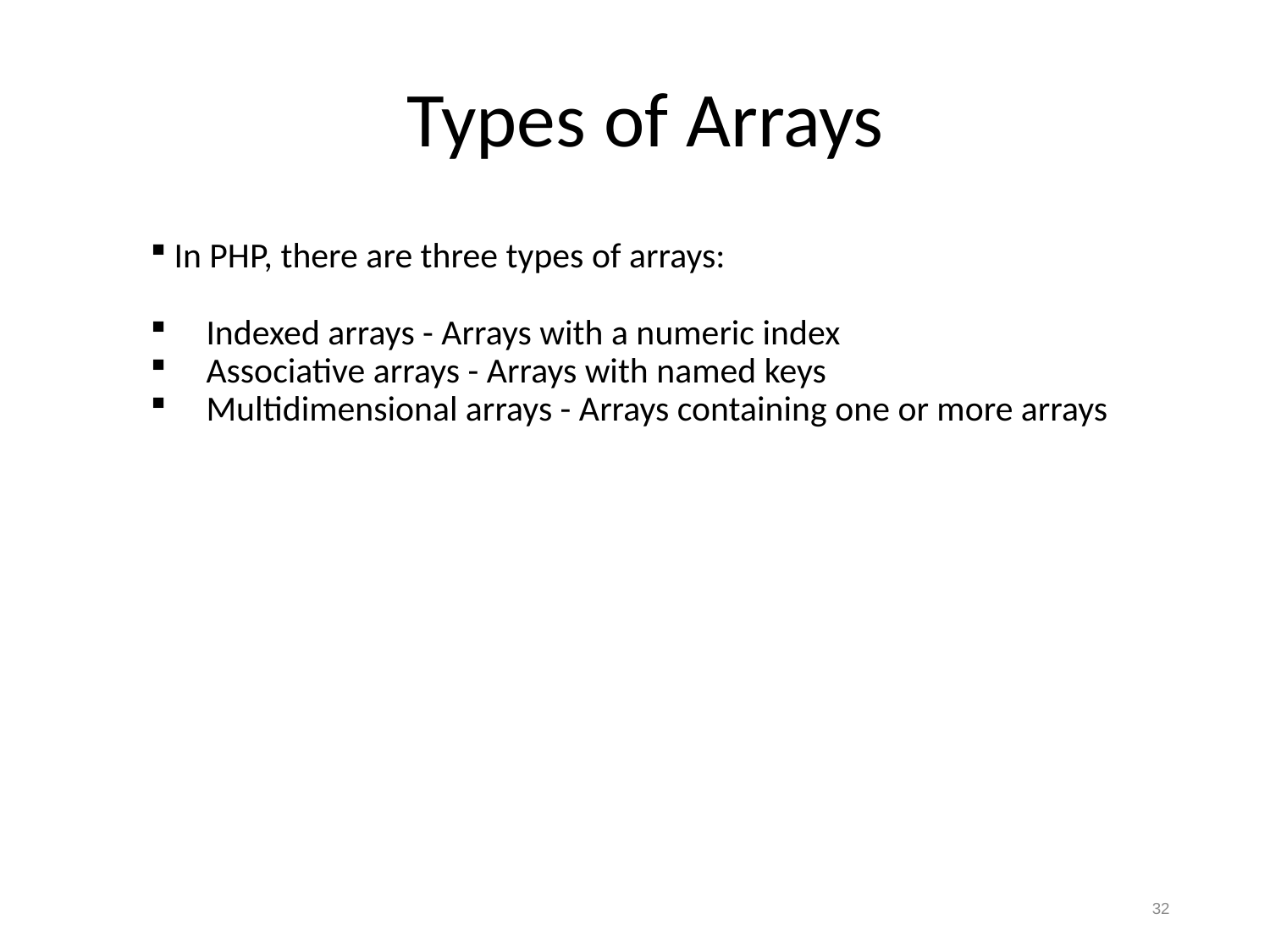

Types of Arrays

In PHP, there are three types of arrays:

    Indexed arrays - Arrays with a numeric index
    Associative arrays - Arrays with named keys
    Multidimensional arrays - Arrays containing one or more arrays
32